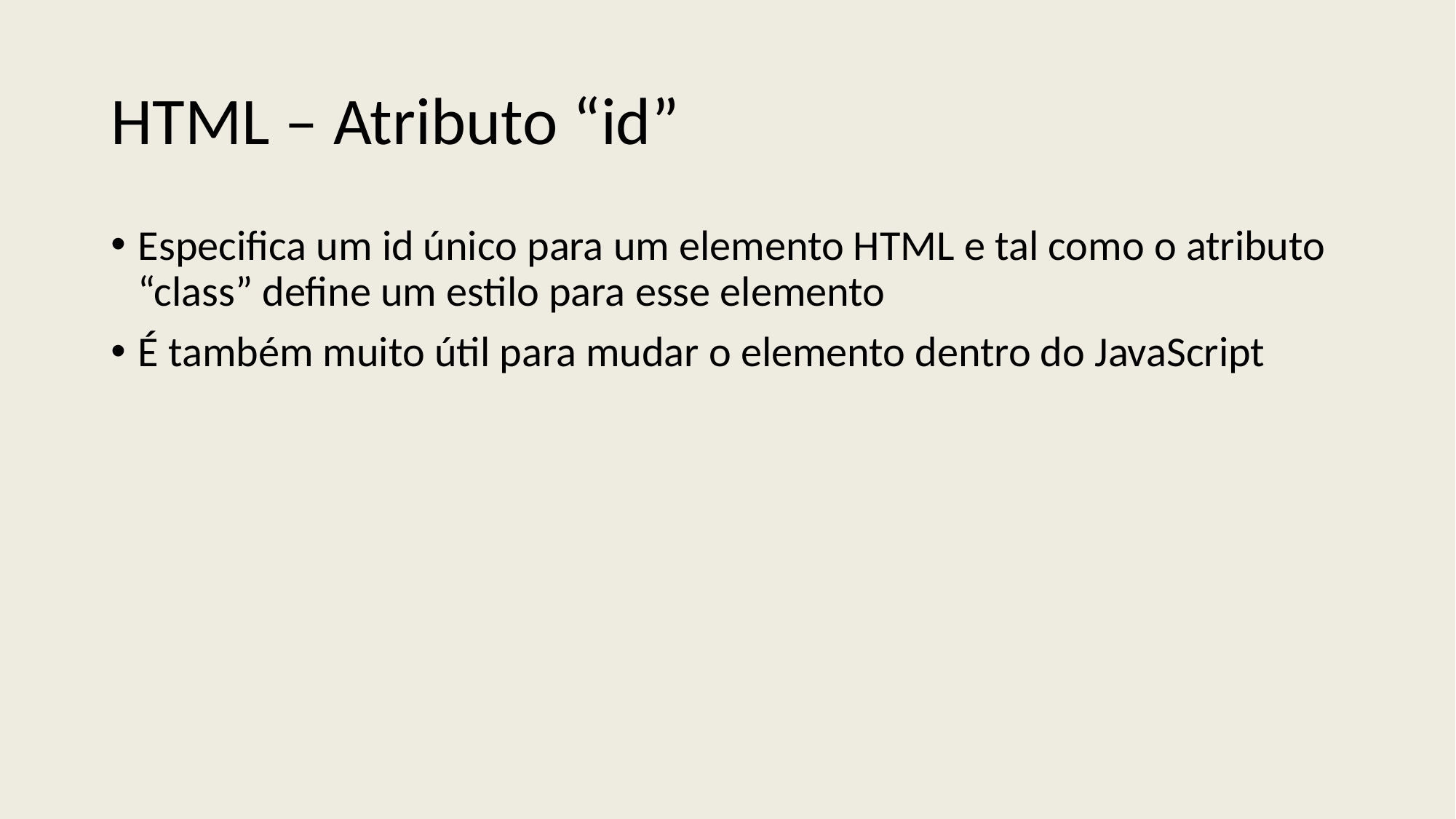

# HTML – Atributo “id”
Especifica um id único para um elemento HTML e tal como o atributo “class” define um estilo para esse elemento
É também muito útil para mudar o elemento dentro do JavaScript